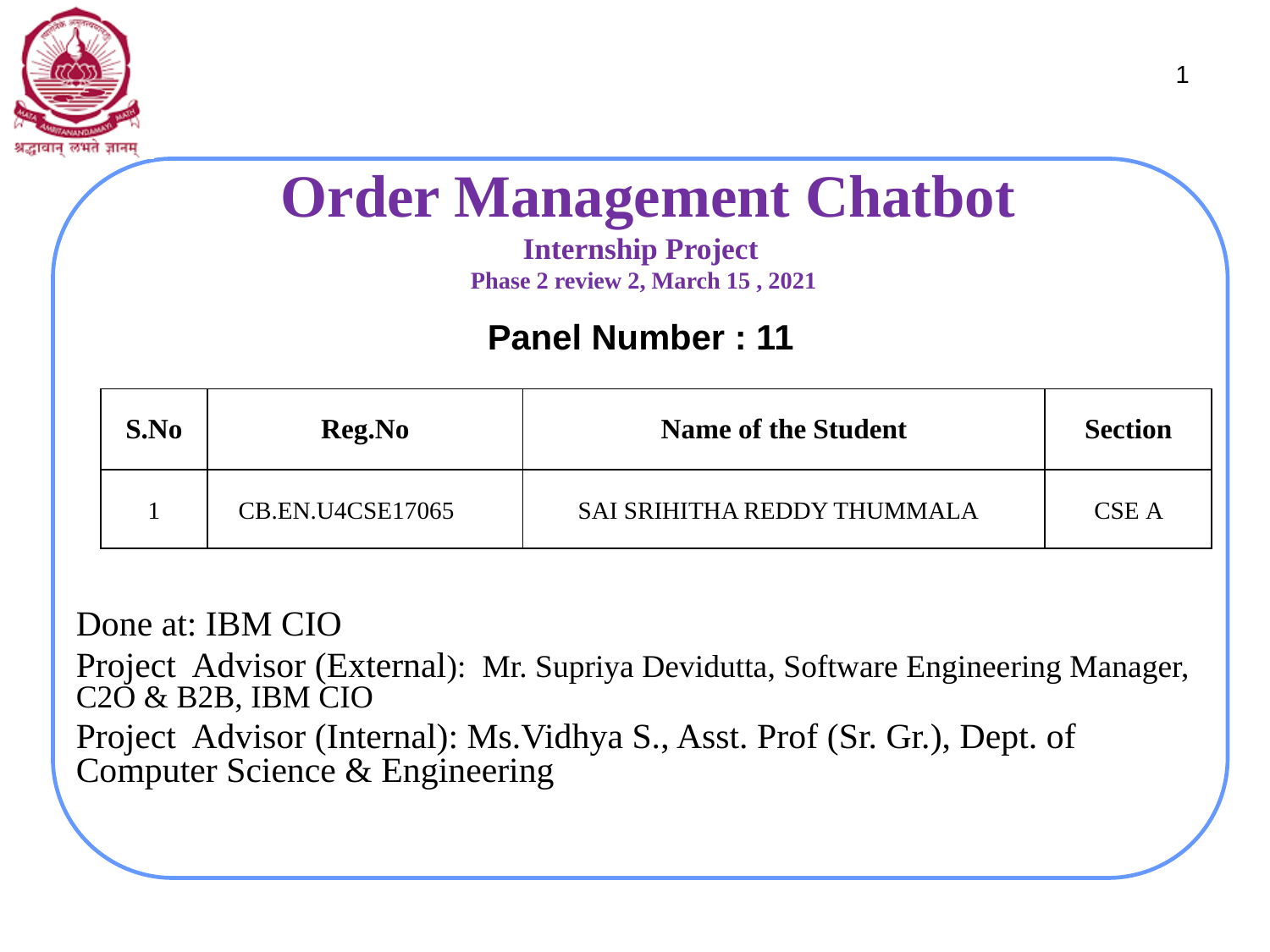

1
# Order Management Chatbot Internship Project Phase 2 review 2, March 15 , 2021

Panel Number : 11

Done at: IBM CIO
Project  Advisor (External):  Mr. Supriya Devidutta, Software Engineering Manager, C2O & B2B, IBM CIO
Project  Advisor (Internal): Ms.Vidhya S., Asst. Prof (Sr. Gr.), Dept. of Computer Science & Engineering

| S.No | Reg.No | Name of the Student | Section |
| --- | --- | --- | --- |
| 1 | CB.EN.U4CSE17065 | SAI SRIHITHA REDDY THUMMALA | CSE A |